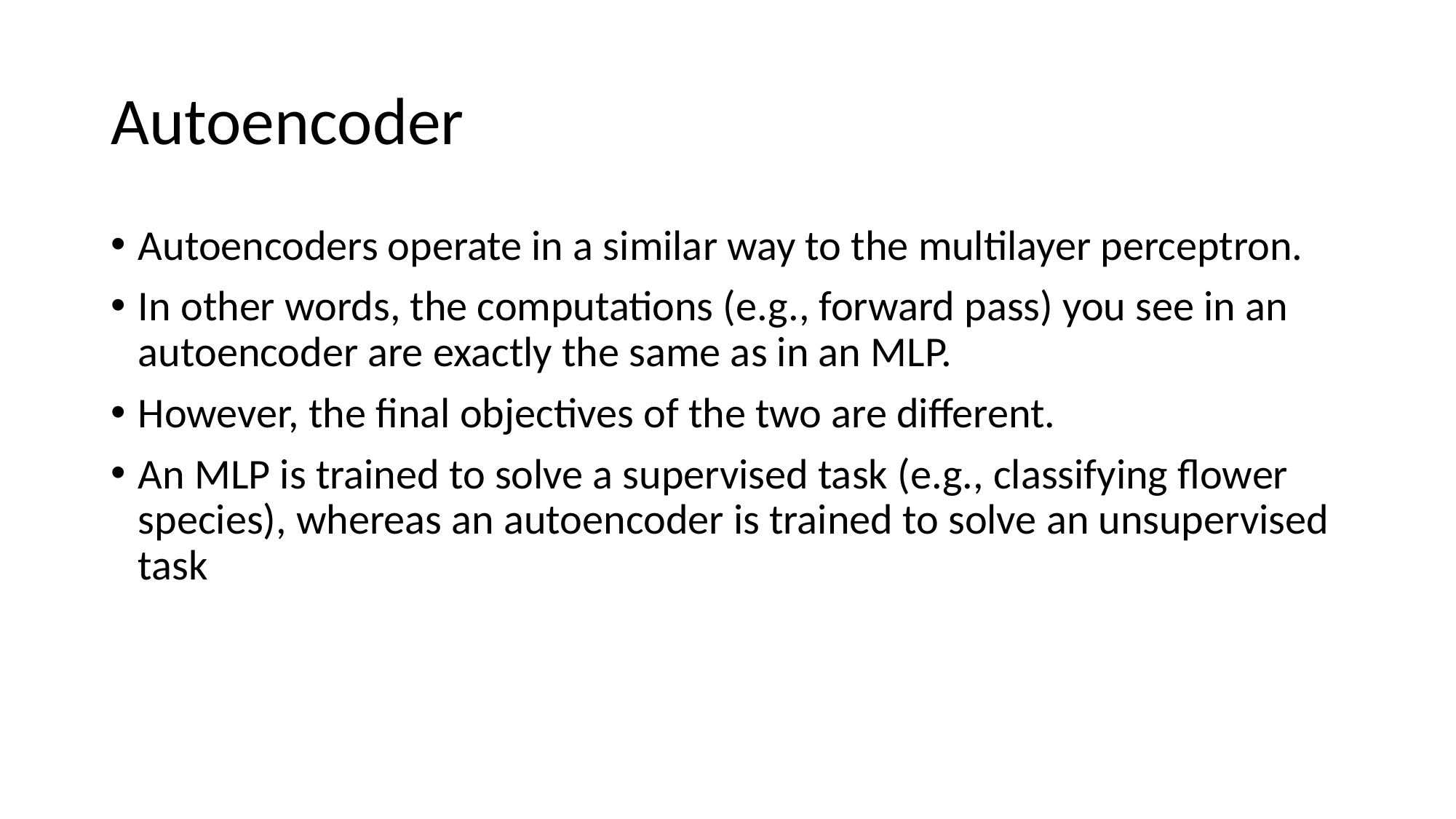

# Autoencoder
Autoencoders operate in a similar way to the multilayer perceptron.
In other words, the computations (e.g., forward pass) you see in an autoencoder are exactly the same as in an MLP.
However, the final objectives of the two are different.
An MLP is trained to solve a supervised task (e.g., classifying flower species), whereas an autoencoder is trained to solve an unsupervised task